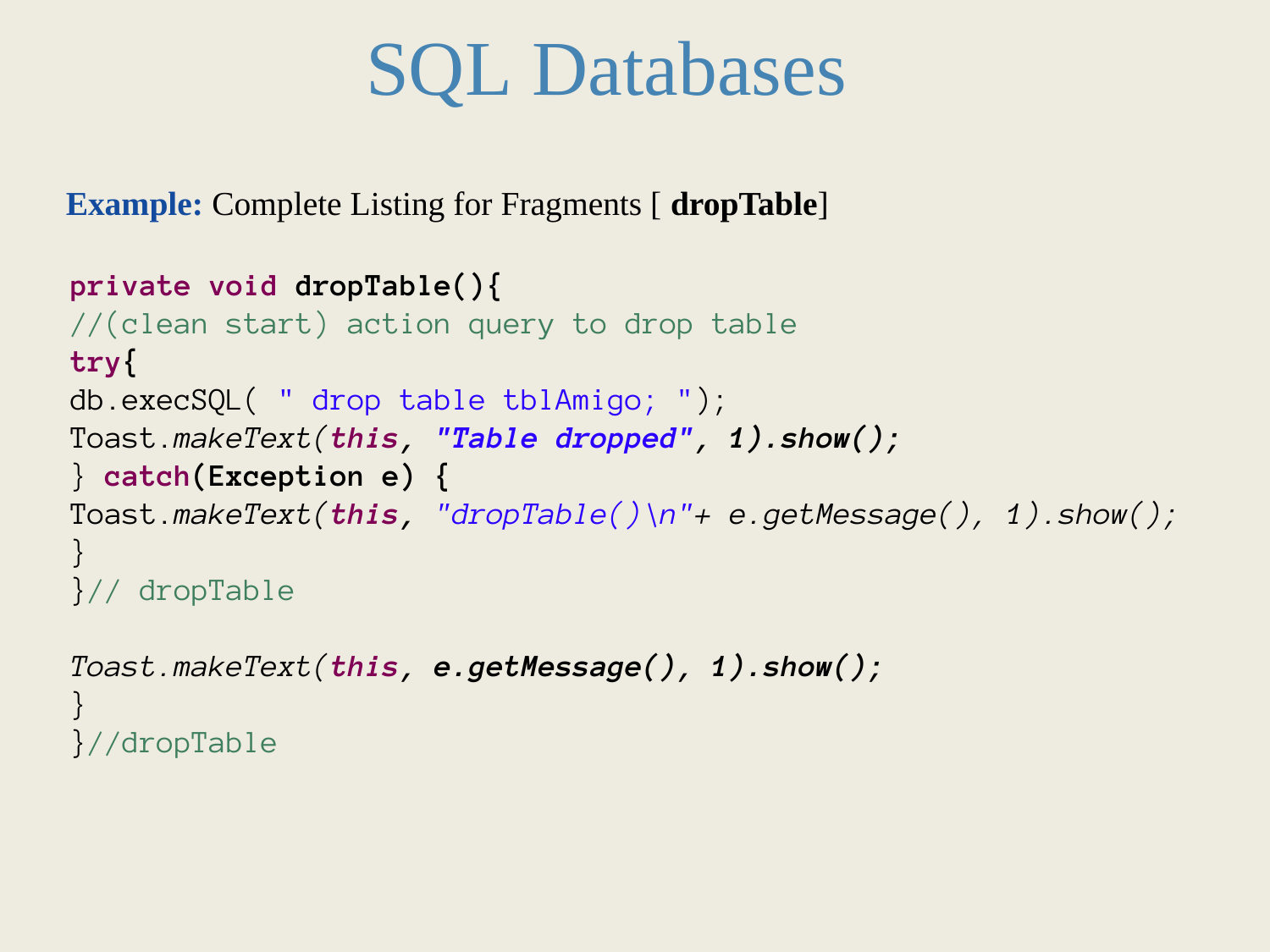

SQL Databases

Example: Complete Listing for Fragments [ dropTable]
private void dropTable(){
//(clean start) action query to drop table
try{
db.execSQL( " drop table tblAmigo; ");
Toast.makeText(this, "Table dropped", 1).show();
} catch(Exception e) {
Toast.makeText(this, "dropTable()\n"+ e.getMessage(), 1).show();
}
}// dropTable

Toast.makeText(this, e.getMessage(), 1).show();
}
}//dropTable